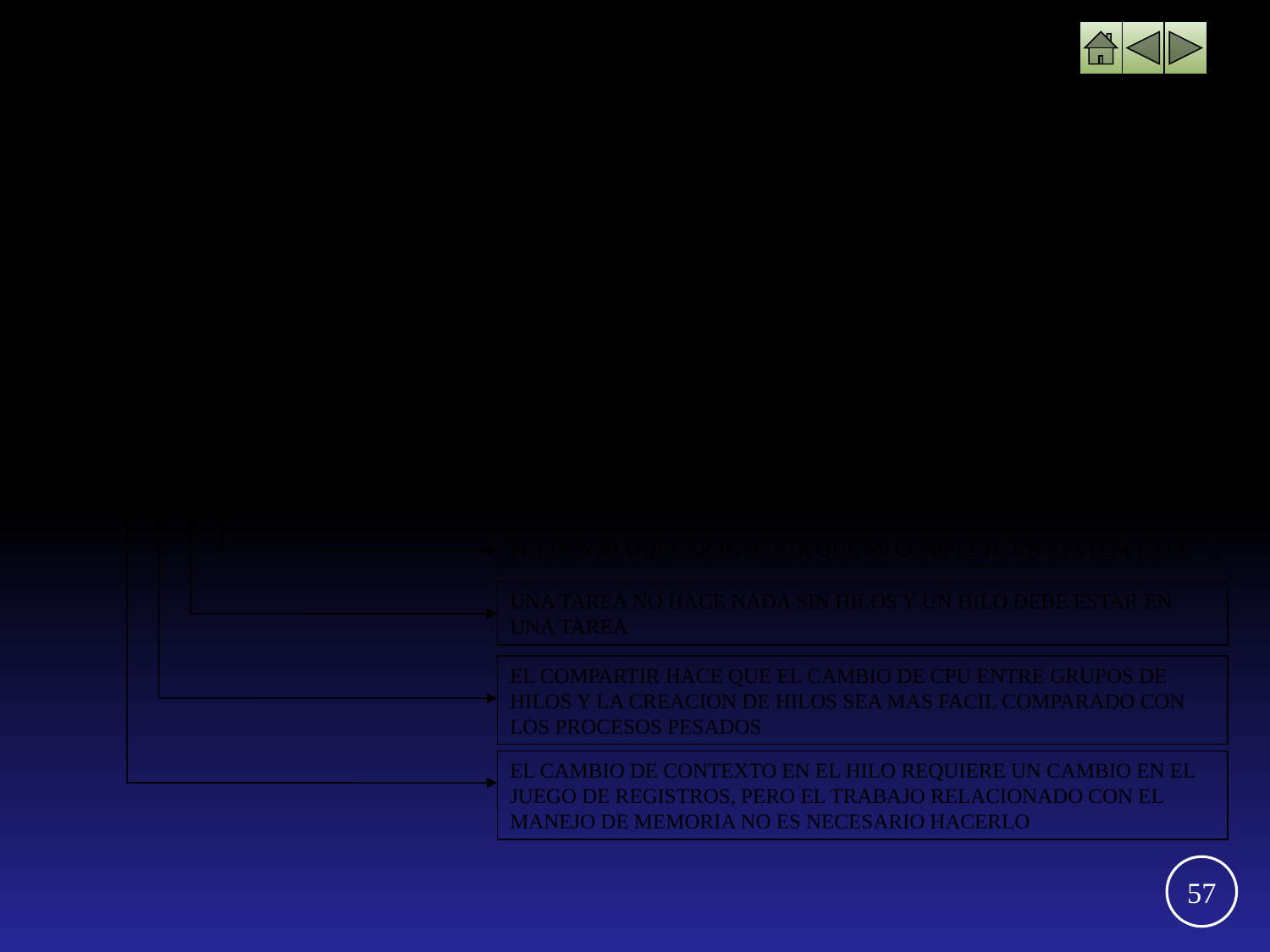

PROCESOS LIVIANOS  (THREADS)

 UNA UNIDAD DE UTILIZACION DE LA C.P.U.

ESTADO NO COMPARTIDO

PROPIO REGISTRO DE ESTADO, Y PROPIO STACK

EJECUCION MAS EFICIENTE, SOLO UNO A LA VEZ  EJECUTA

NO SON INDEPENDIENTES, UN HILO DISTINTO PUEDE ACCEDER A CADA DIRECCION DE UNA PILA LO QUE PERMITE COOPERACION DE MULTIPLES HILOS QUE SON PARTE DEL MISMO JOB

PROCESOS LIVIANOS THREADS O HILOS

UN HILO DENTRO DE UN PROCESO SE EJECUTA SECUENCIALMENTE

PUEDEN CREAR HILOS HIJOS

PUEDEN BLOQUEARSE HASTA QUE SE COMPLETE UN SYSTEM CALL

UNA TAREA NO HACE NADA SIN HILOS Y UN HILO DEBE ESTAR EN UNA TAREA

EL COMPARTIR HACE QUE EL CAMBIO DE CPU ENTRE GRUPOS DE HILOS Y LA CREACION DE HILOS SEA MAS FACIL COMPARADO CON LOS PROCESOS PESADOS

EL CAMBIO DE CONTEXTO EN EL HILO REQUIERE UN CAMBIO EN EL JUEGO DE REGISTROS, PERO EL TRABAJO RELACIONADO CON EL MANEJO DE MEMORIA NO ES NECESARIO HACERLO

57